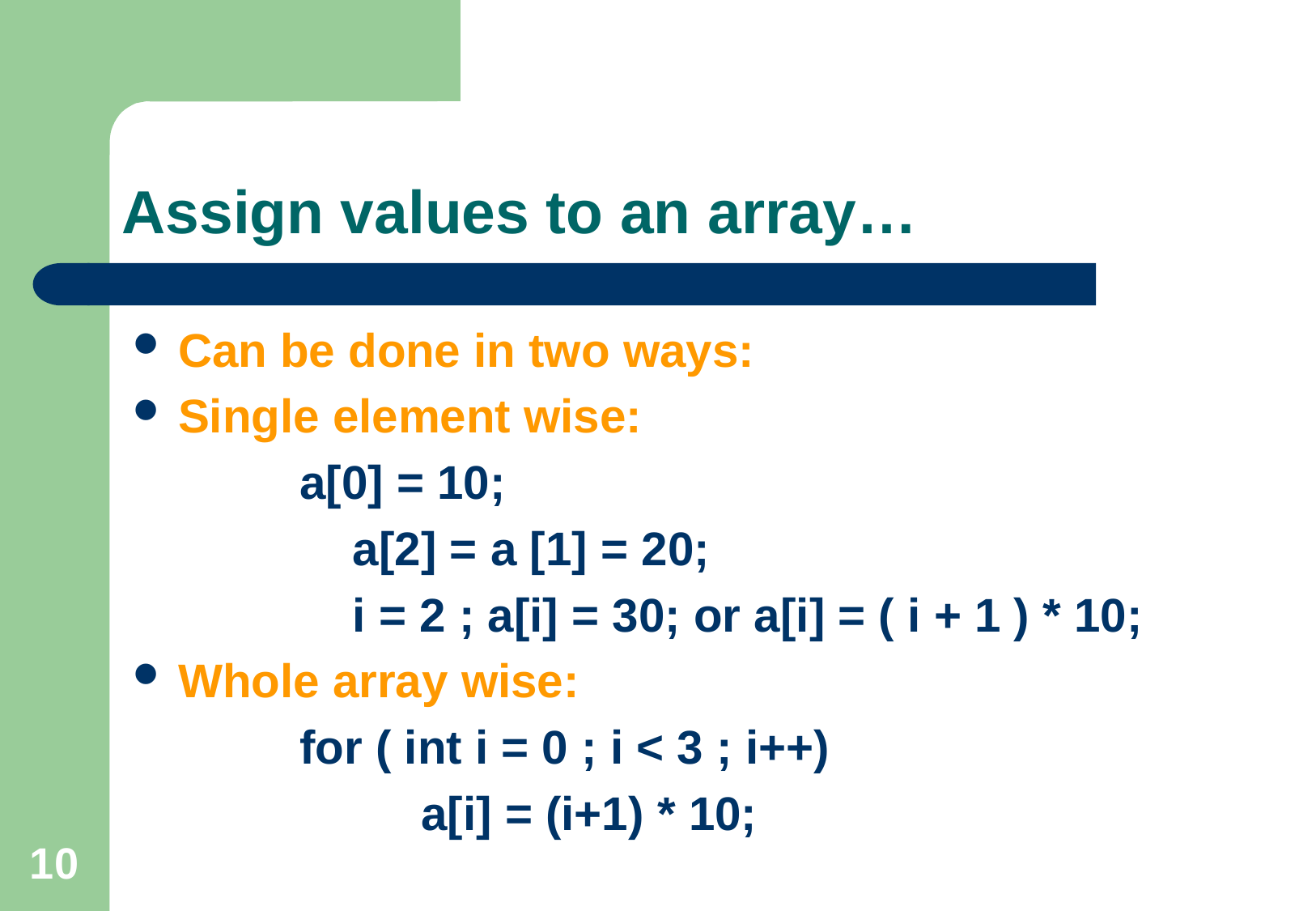

# Assign values to an array…
Can be done in two ways:
Single element wise:
		a[0] = 10;
		a[2] = a [1] = 20;
		i = 2 ; a[i] = 30; or a[i] = ( i + 1 ) * 10;
Whole array wise:
		for ( int i = 0 ; i < 3 ; i++)
			a[i] = (i+1) * 10;
10